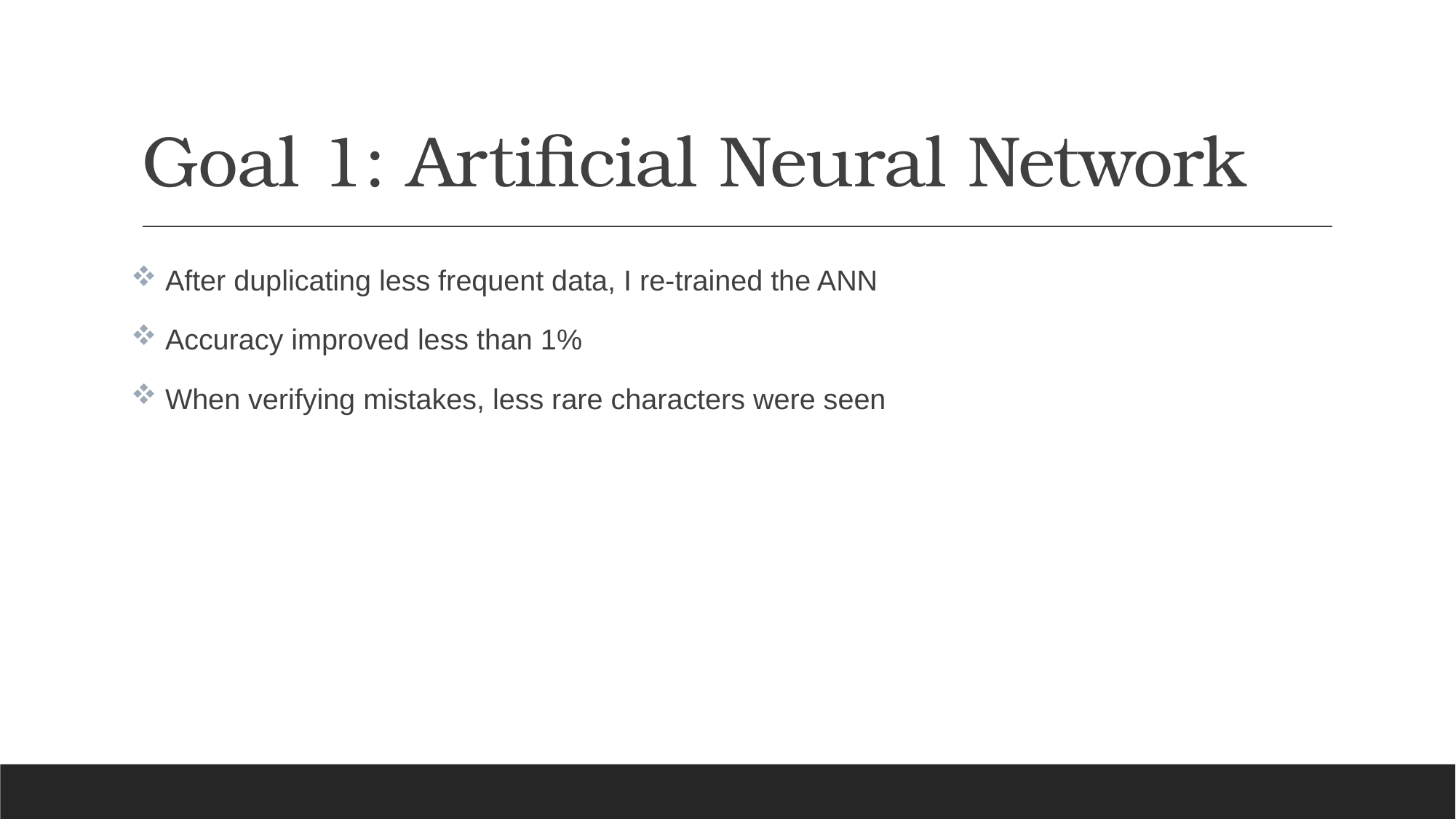

# Goal 1: Artificial Neural Network
 After duplicating less frequent data, I re-trained the ANN
 Accuracy improved less than 1%
 When verifying mistakes, less rare characters were seen